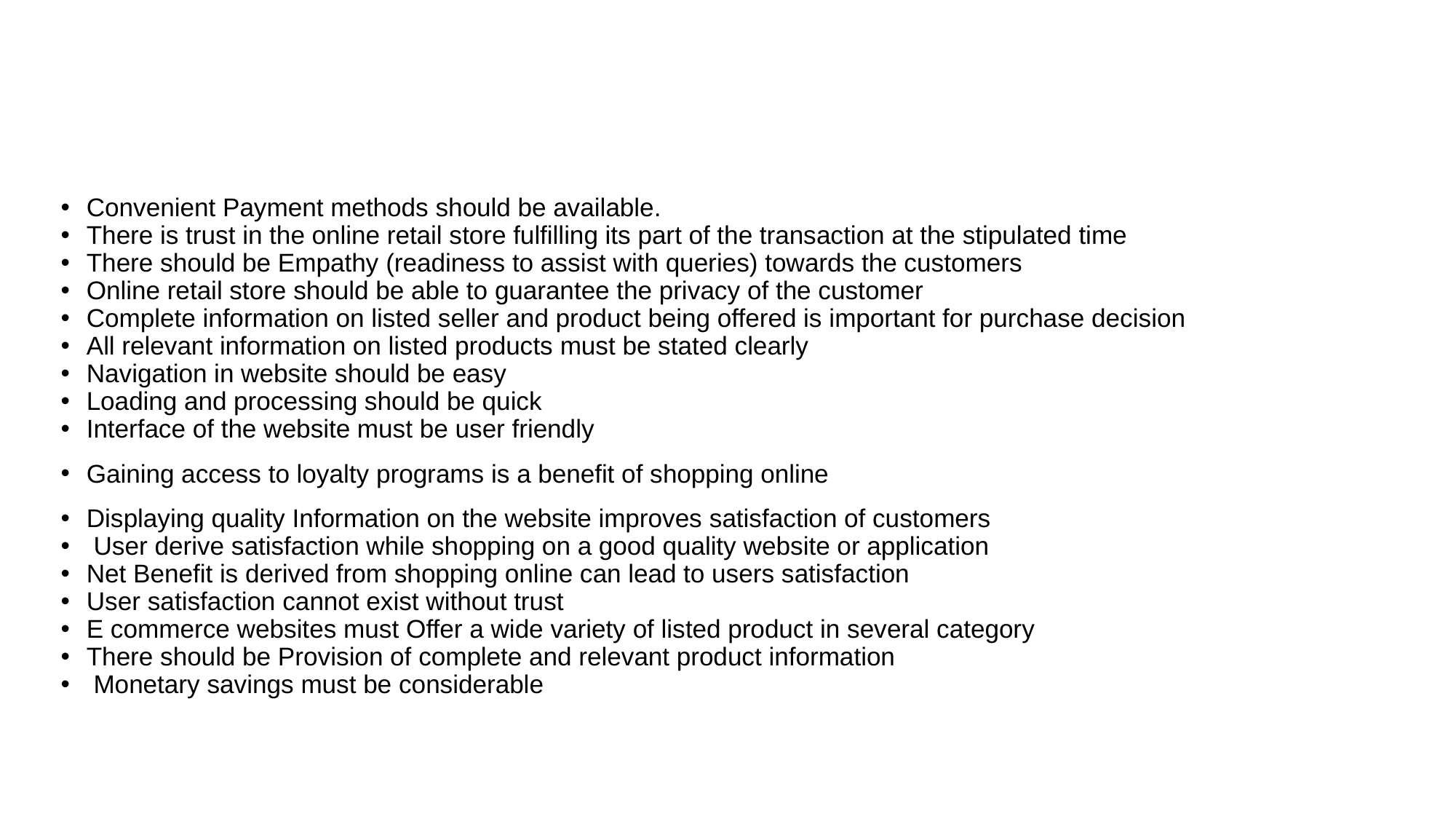

Convenient Payment methods should be available.
There is trust in the online retail store fulfilling its part of the transaction at the stipulated time
There should be Empathy (readiness to assist with queries) towards the customers
Online retail store should be able to guarantee the privacy of the customer
Complete information on listed seller and product being offered is important for purchase decision
All relevant information on listed products must be stated clearly
Navigation in website should be easy
Loading and processing should be quick
Interface of the website must be user friendly
Gaining access to loyalty programs is a benefit of shopping online
Displaying quality Information on the website improves satisfaction of customers
 User derive satisfaction while shopping on a good quality website or application
Net Benefit is derived from shopping online can lead to users satisfaction
User satisfaction cannot exist without trust
E commerce websites must Offer a wide variety of listed product in several category
There should be Provision of complete and relevant product information
 Monetary savings must be considerable